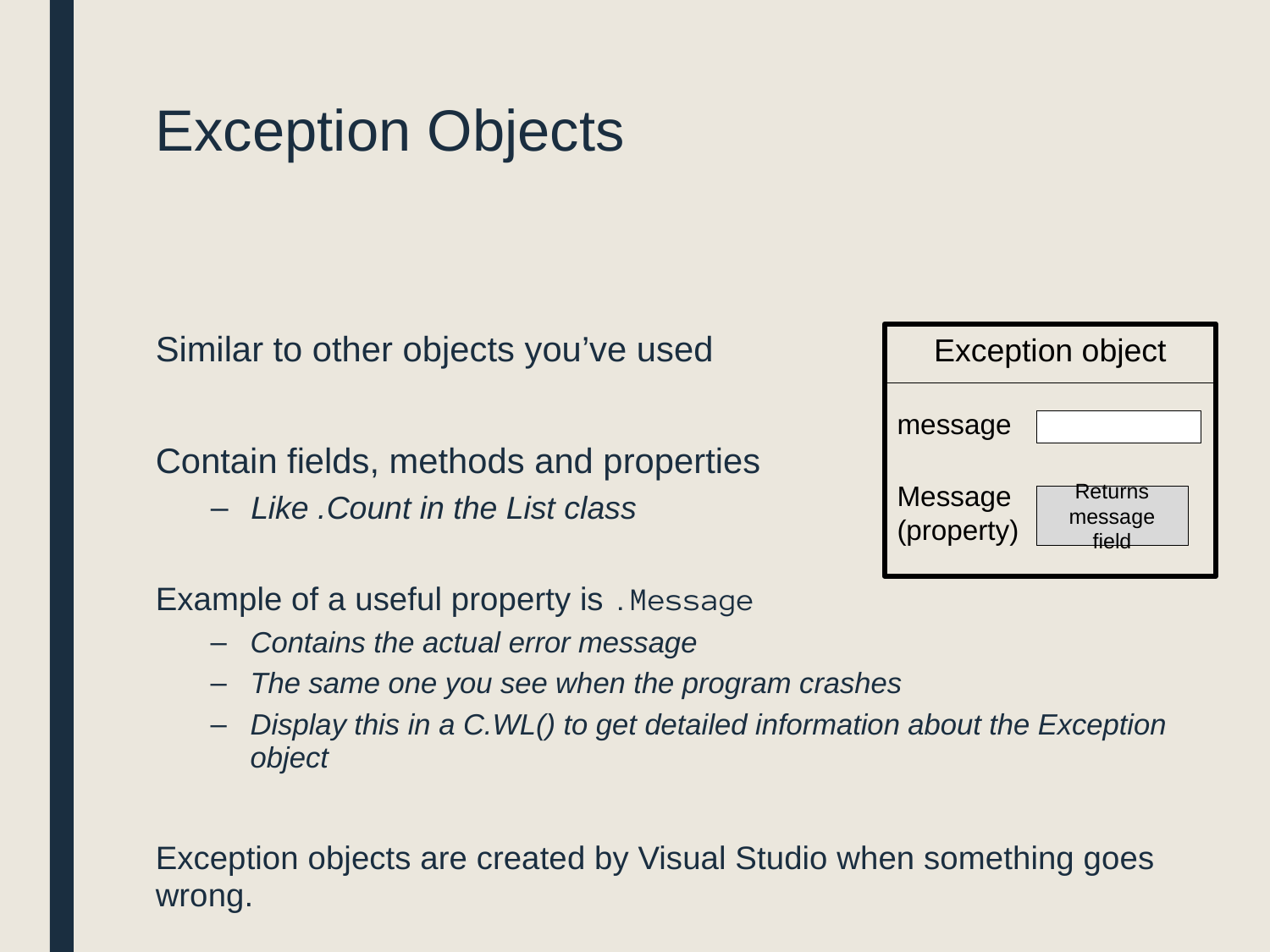

# Exception Objects
Similar to other objects you’ve used

Contain fields, methods and properties
Like .Count in the List class

Exception object

message

Message
(property)

Returns message field
Example of a useful property is .Message
Contains the actual error message
The same one you see when the program crashes
Display this in a C.WL() to get detailed information about the Exception object

Exception objects are created by Visual Studio when something goes wrong.